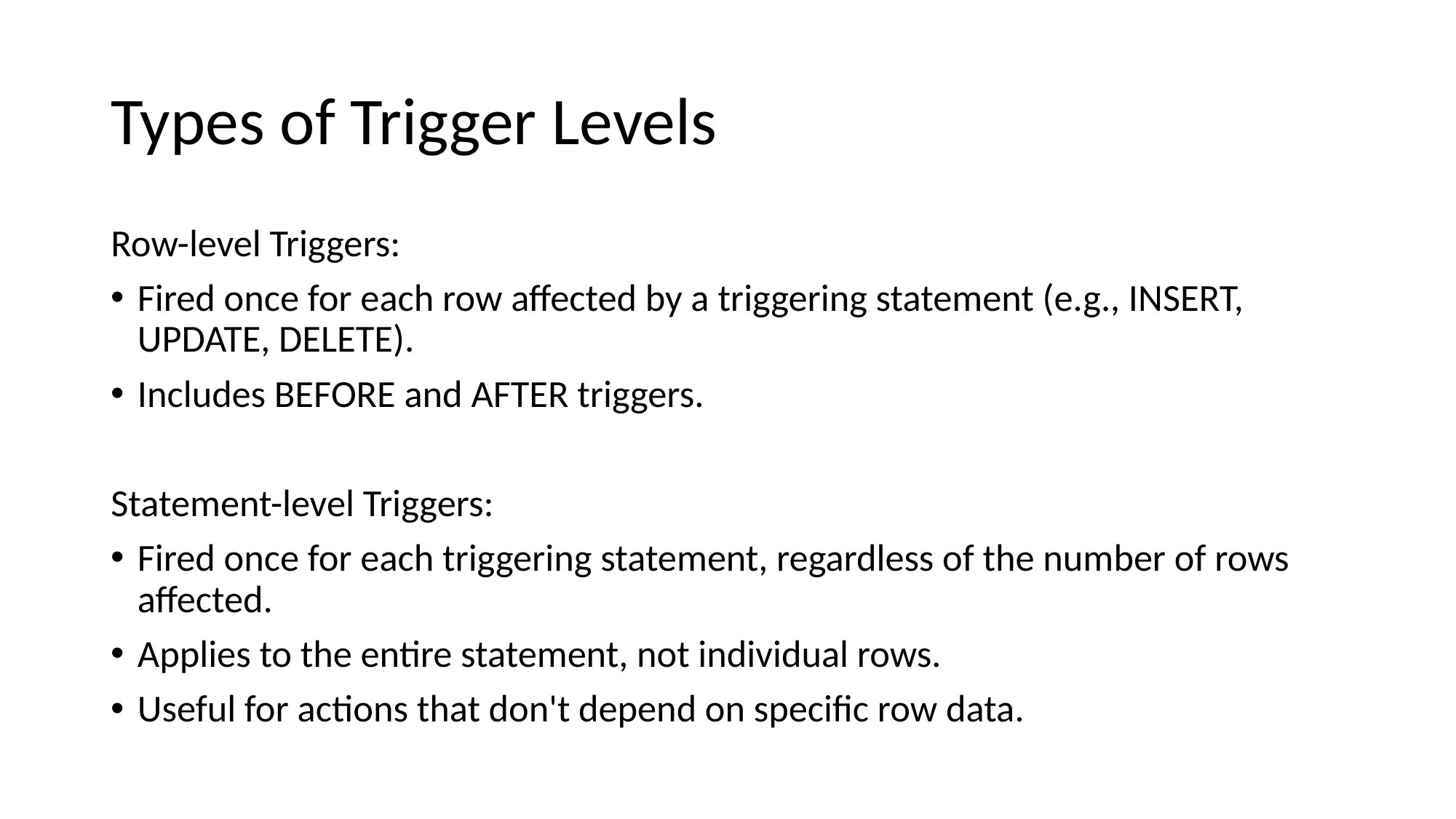

# Types of Trigger Levels
Row-level Triggers:
Fired once for each row affected by a triggering statement (e.g., INSERT, UPDATE, DELETE).
Includes BEFORE and AFTER triggers.

Statement-level Triggers:
Fired once for each triggering statement, regardless of the number of rows affected.
Applies to the entire statement, not individual rows.
Useful for actions that don't depend on specific row data.